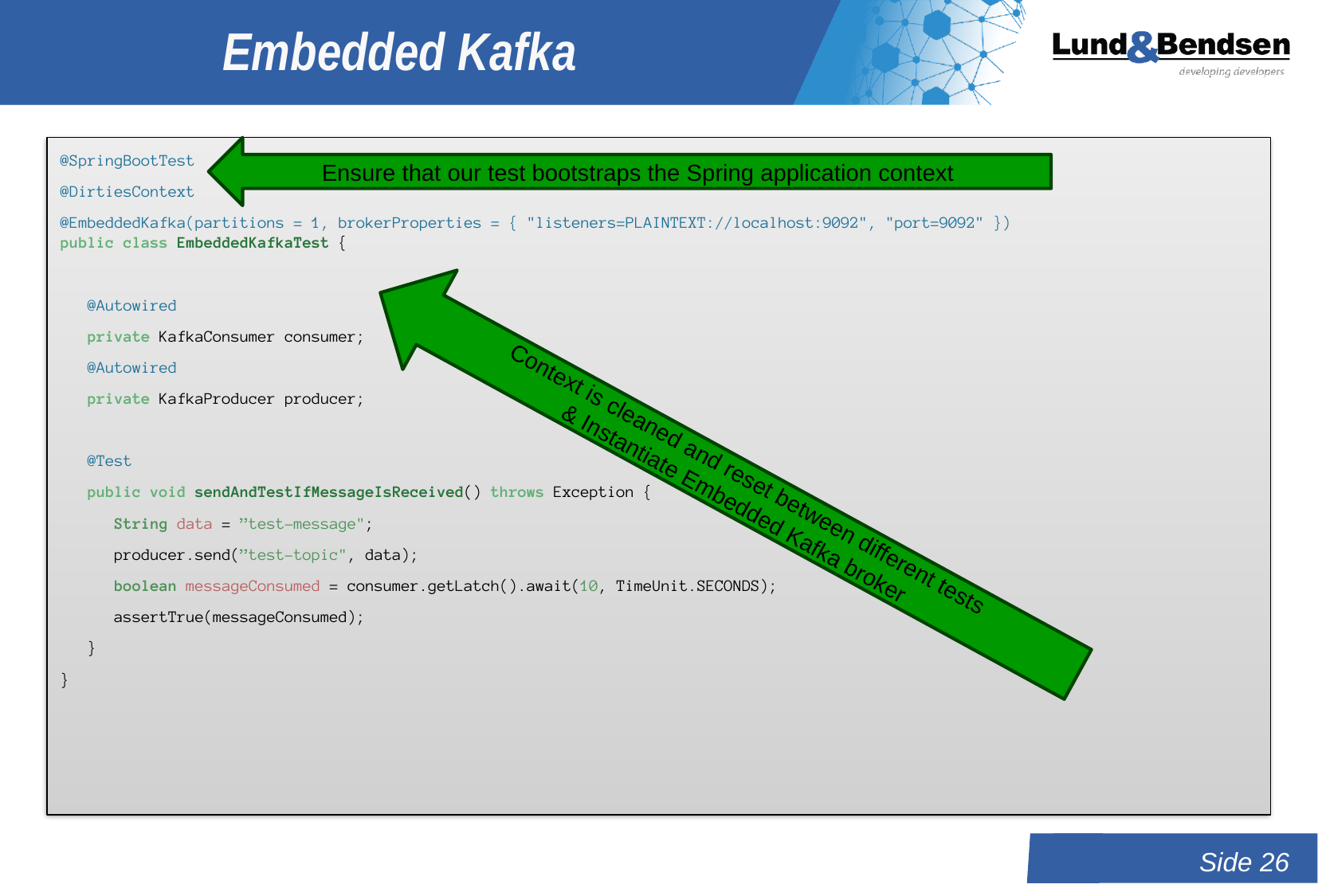

# Embedded Kafka
@SpringBootTest
@DirtiesContext
@EmbeddedKafka(partitions = 1, brokerProperties = { "listeners=PLAINTEXT://localhost:9092", "port=9092" })
public class EmbeddedKafkaTest {

   @Autowired
   private KafkaConsumer consumer;
   @Autowired
   private KafkaProducer producer;

   @Test
   public void sendAndTestIfMessageIsReceived() throws Exception {
      String data = ”test-message";
      producer.send(”test-topic", data);
      boolean messageConsumed = consumer.getLatch().await(10, TimeUnit.SECONDS);
      assertTrue(messageConsumed);
   }
}
Ensure that our test bootstraps the Spring application context
Context is cleaned and reset between different tests
& Instantiate Embedded Kafka broker